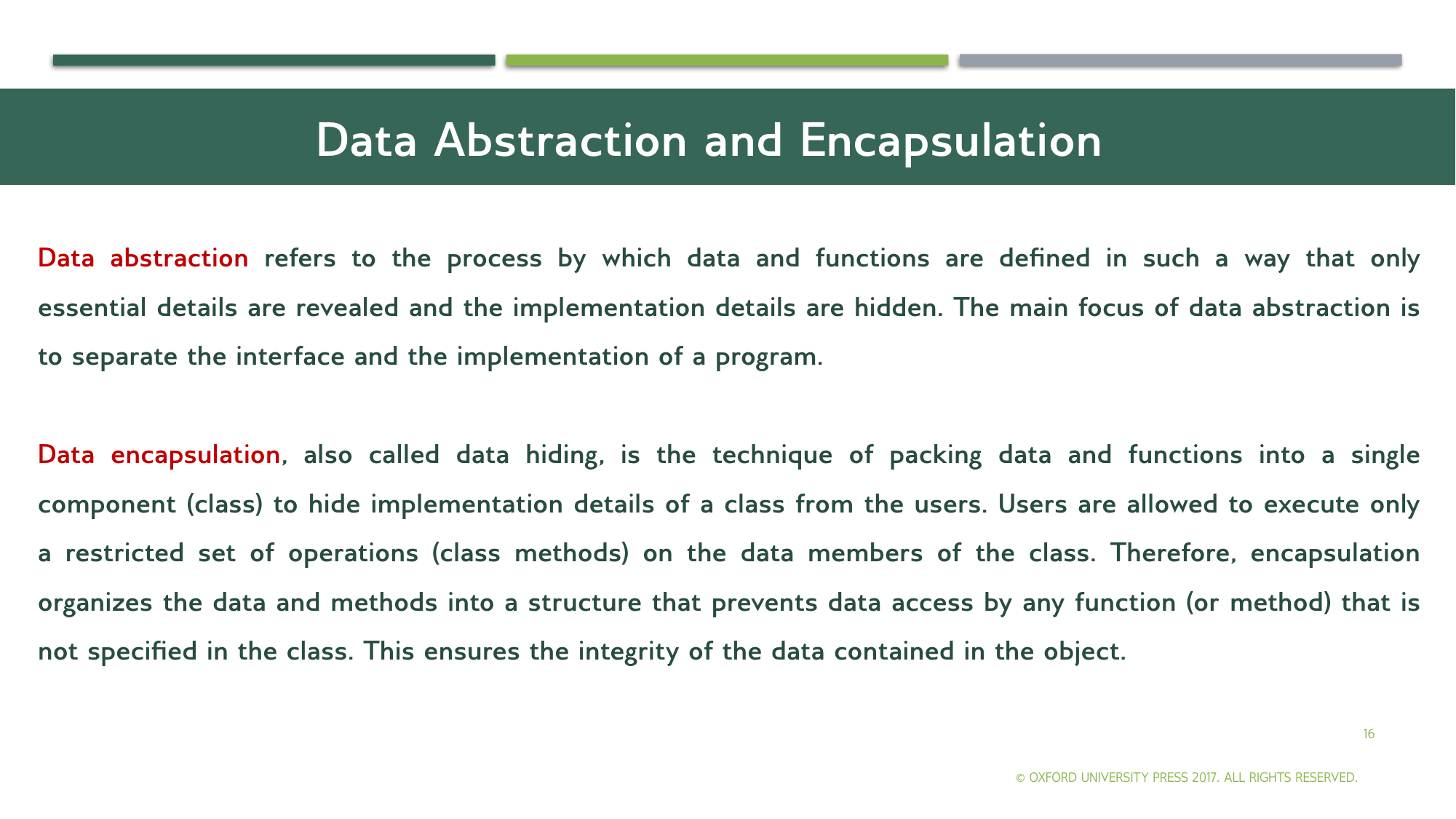

Data Abstraction and Encapsulation

Data abstraction refers to the process by which data and functions are defined in such a way that only essential details are revealed and the implementation details are hidden. The main focus of data abstraction is to separate the interface and the implementation of a program.

Data encapsulation, also called data hiding, is the technique of packing data and functions into a single component (class) to hide implementation details of a class from the users. Users are allowed to execute only a restricted set of operations (class methods) on the data members of the class. Therefore, encapsulation organizes the data and methods into a structure that prevents data access by any function (or method) that is not specified in the class. This ensures the integrity of the data contained in the object.
16
© Oxford University Press 2017. All rights reserved.